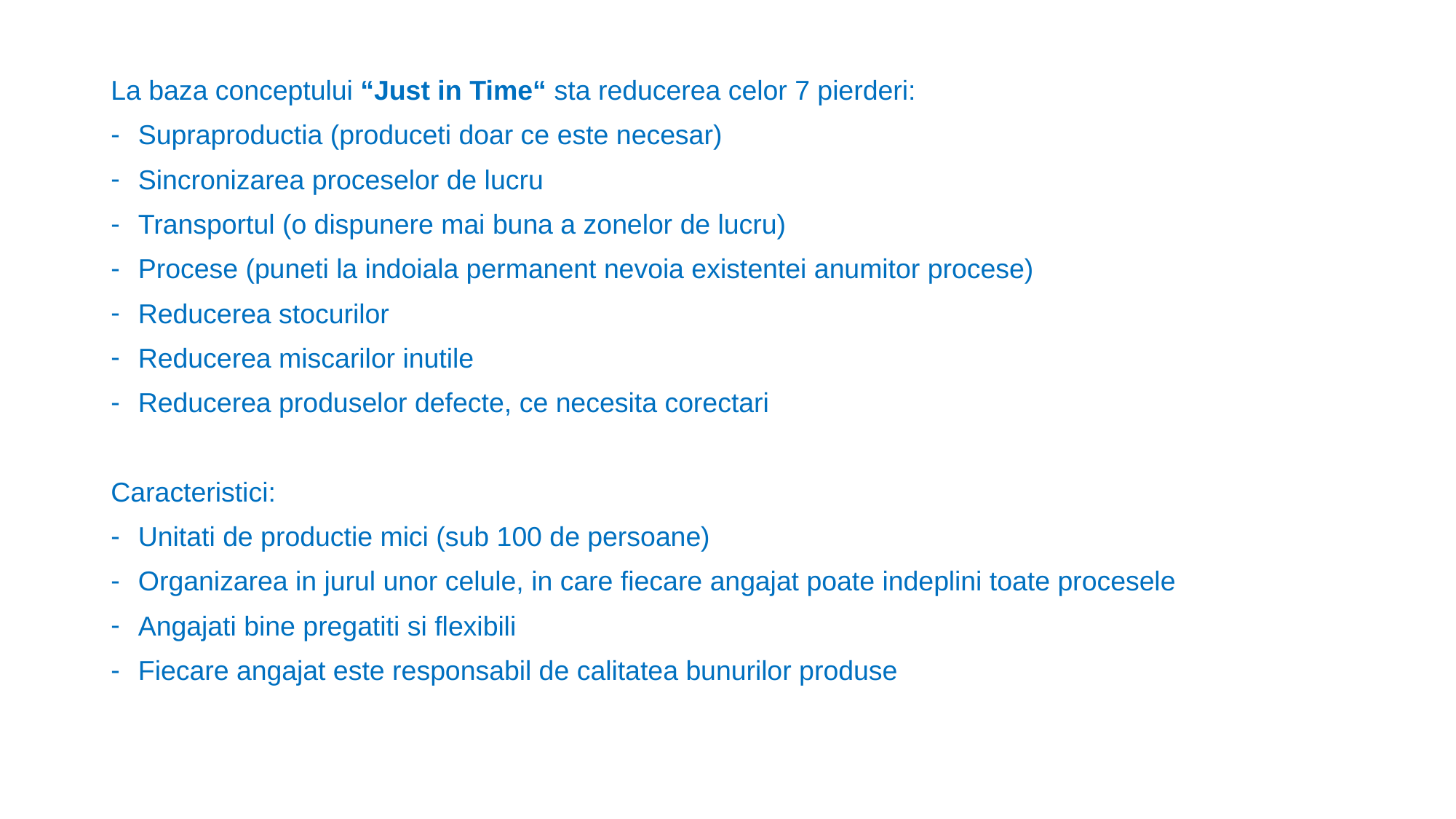

La baza conceptului “Just in Time“ sta reducerea celor 7 pierderi:
Supraproductia (produceti doar ce este necesar)
Sincronizarea proceselor de lucru
Transportul (o dispunere mai buna a zonelor de lucru)
Procese (puneti la indoiala permanent nevoia existentei anumitor procese)
Reducerea stocurilor
Reducerea miscarilor inutile
Reducerea produselor defecte, ce necesita corectari

Caracteristici:
Unitati de productie mici (sub 100 de persoane)
Organizarea in jurul unor celule, in care fiecare angajat poate indeplini toate procesele
Angajati bine pregatiti si flexibili
Fiecare angajat este responsabil de calitatea bunurilor produse